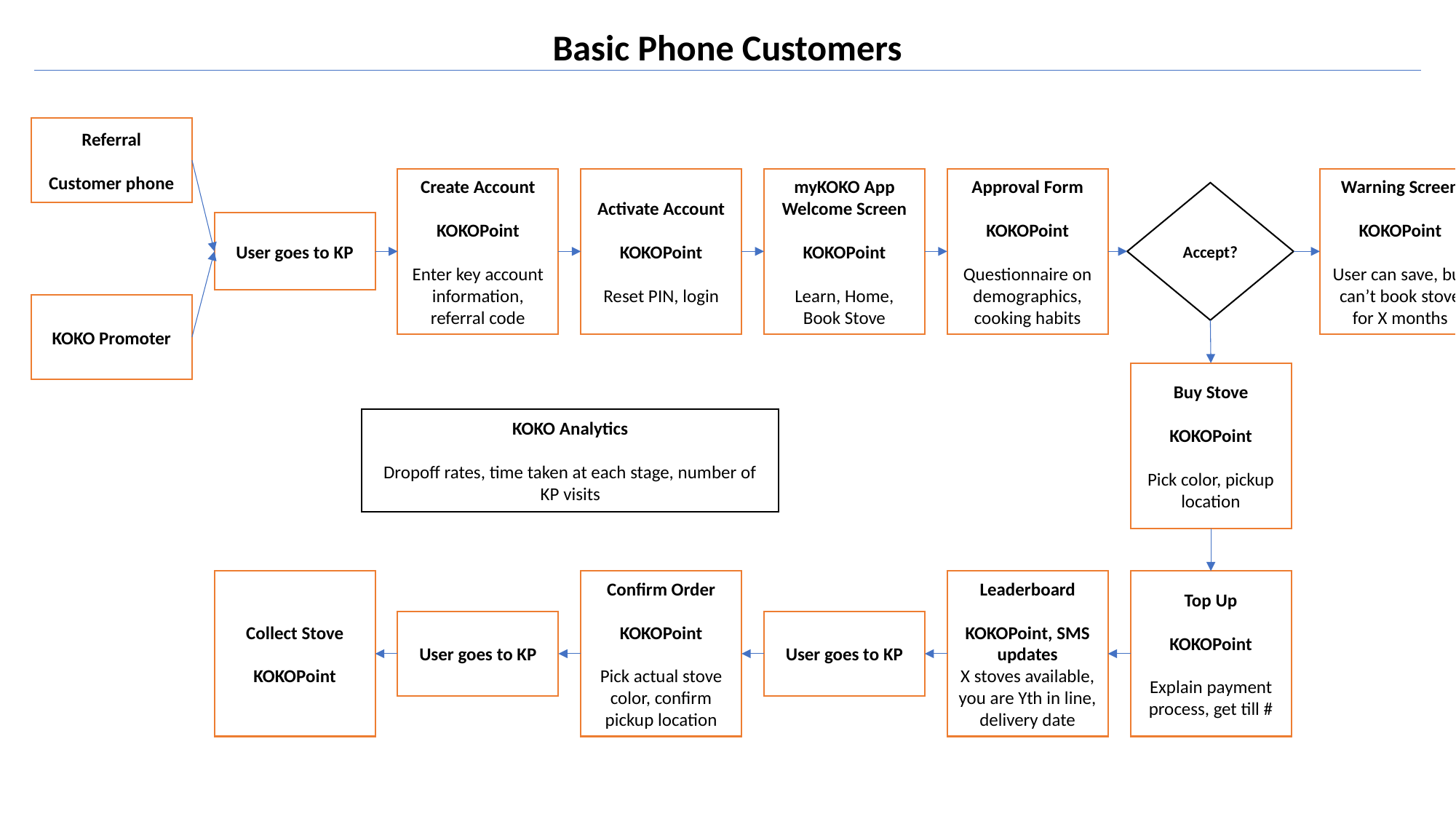

Basic Phone Customers
Referral

Customer phone
Create Account

KOKOPoint

Enter key account information, referral code
Activate Account

KOKOPoint

Reset PIN, login
myKOKO App Welcome Screen

KOKOPoint

Learn, Home, Book Stove
Approval Form

KOKOPoint

Questionnaire on demographics, cooking habits
Warning Screen

KOKOPoint

User can save, but can’t book stove for X months
Add to lead database
Accept?
User goes to KP
KOKO Promoter
Buy Stove

KOKOPoint

Pick color, pickup location
Collect Stove

KOKOPoint
Confirm Order

KOKOPoint

Pick actual stove color, confirm pickup location
Leaderboard

KOKOPoint, SMS updates
X stoves available, you are Yth in line, delivery date
Top Up

KOKOPoint

Explain payment process, get till #
User goes to KP
User goes to KP
KOKO Analytics

Dropoff rates, time taken at each stage, number of KP visits